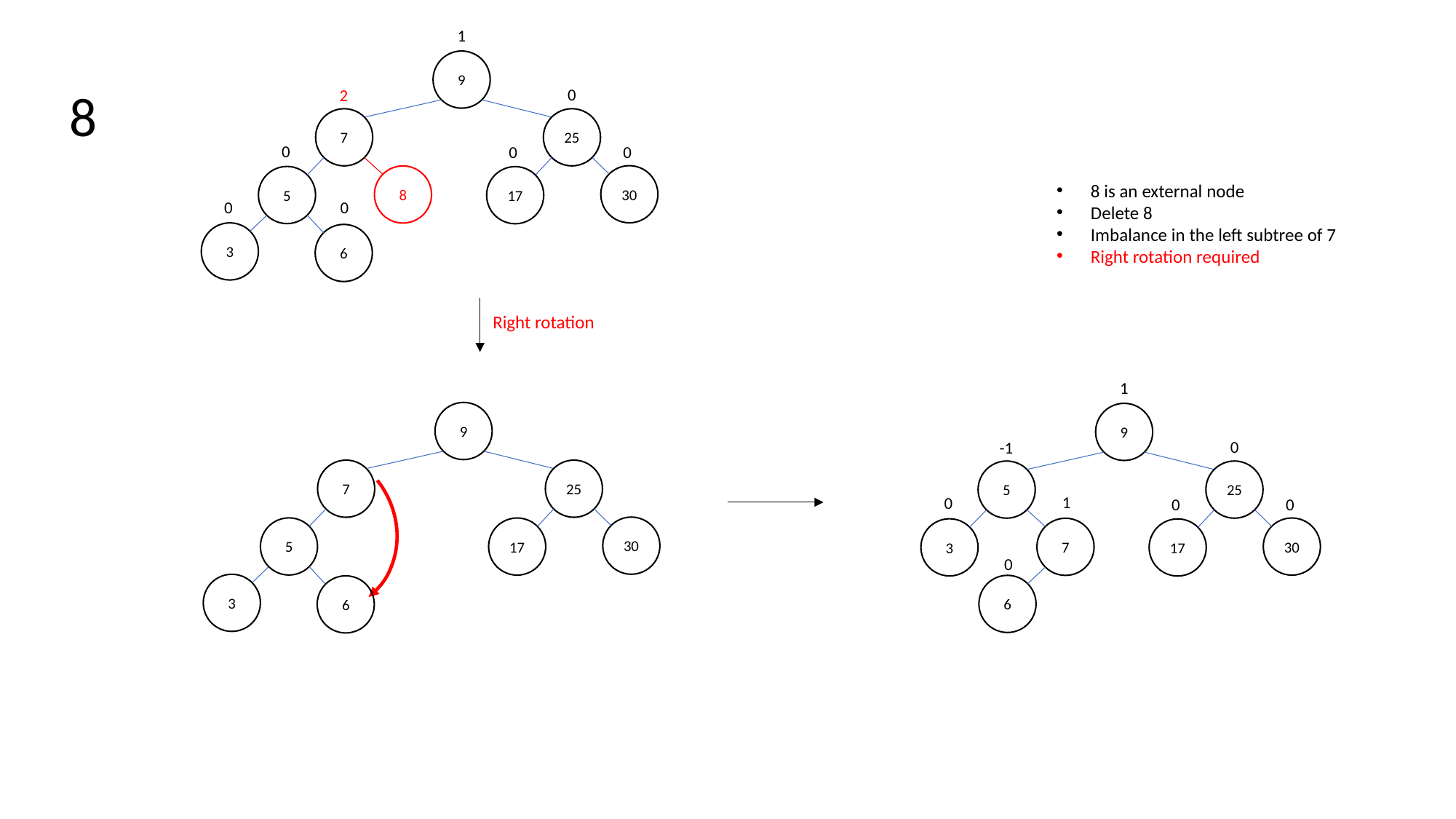

1
9
0
25
0
0
30
17
2
7
0
8
5
0
0
3
6
8
8 is an external node
Delete 8
Imbalance in the left subtree of 7
Right rotation required
Right rotation
1
9
0
25
0
0
30
17
-1
5
1
0
7
3
0
6
9

7
25
30
17
5
3
6